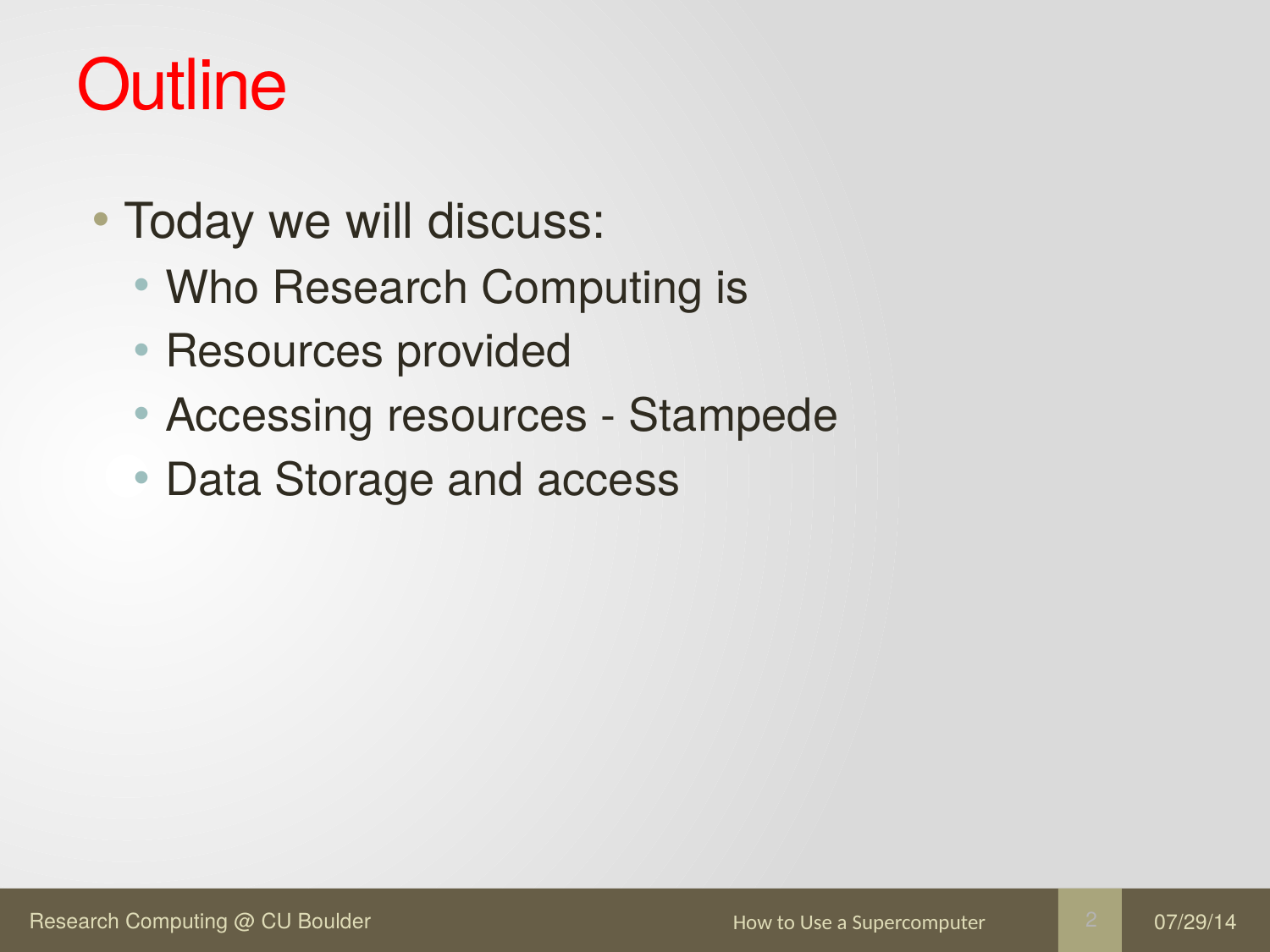

# Outline
Today we will discuss:
Who Research Computing is
Resources provided
Accessing resources - Stampede
Data Storage and access

How to Use a Supercomputer
07/29/14
2